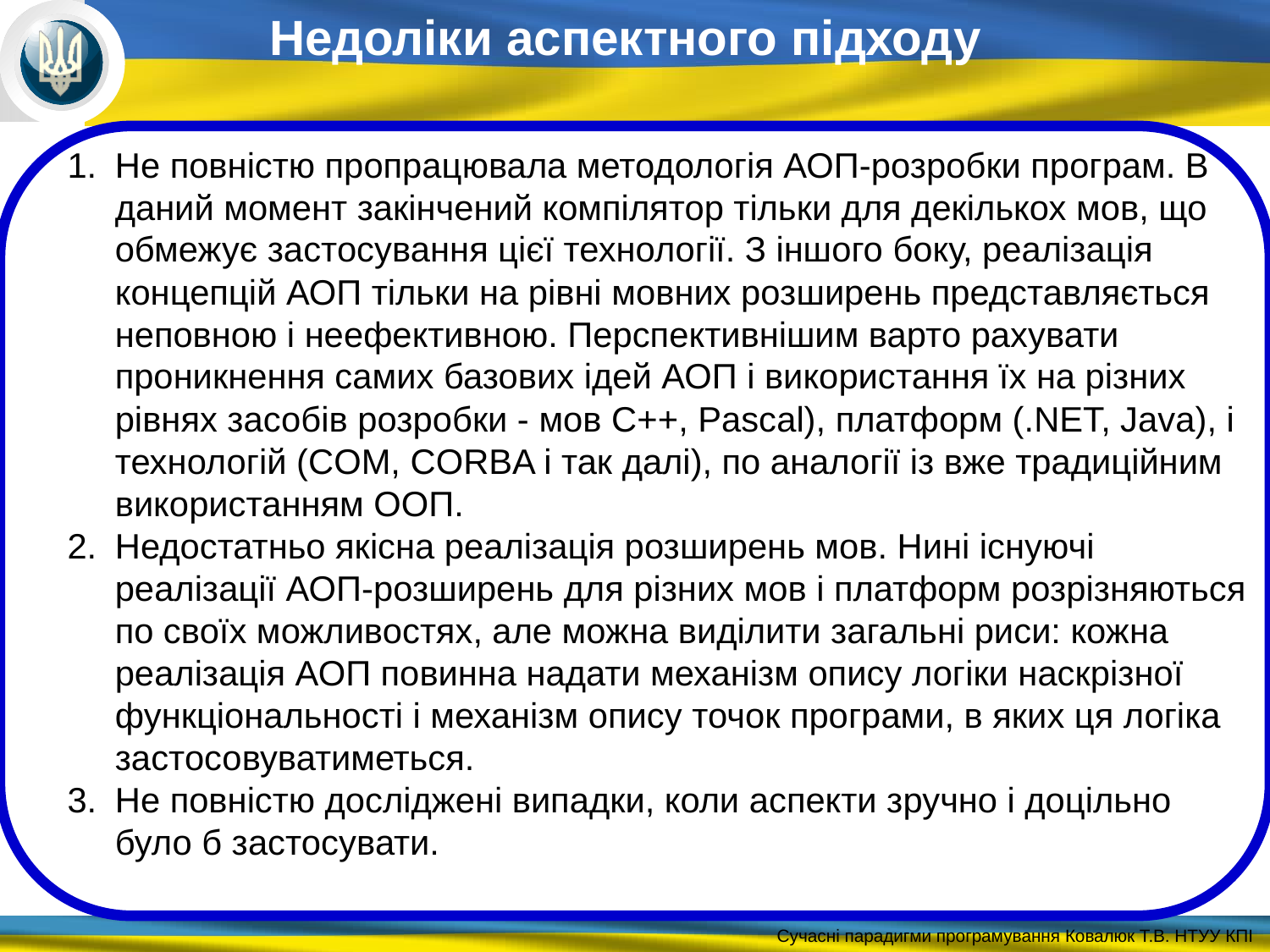

Недоліки аспектного підходу
Не повністю пропрацювала методологія АОП-розробки програм. В даний момент закінчений компілятор тільки для декількох мов, що обмежує застосування цієї технології. З іншого боку, реалізація концепцій АОП тільки на рівні мовних розширень представляється неповною і неефективною. Перспективнішим варто рахувати проникнення самих базових ідей АОП і використання їх на різних рівнях засобів розробки - мов С++, Pascal), платформ (.NET, Java), і технологій (COM, CORBA і так далі), по аналогії із вже традиційним використанням ООП.
Недостатньо якісна реалізація розширень мов. Нині існуючі реалізації АОП-розширень для різних мов і платформ розрізняються по своїх можливостях, але можна виділити загальні риси: кожна реалізація АОП повинна надати механізм опису логіки наскрізної  функціональності і механізм опису точок програми, в яких ця логіка застосовуватиметься.
Не повністю досліджені випадки, коли аспекти зручно і доцільно було б застосувати.